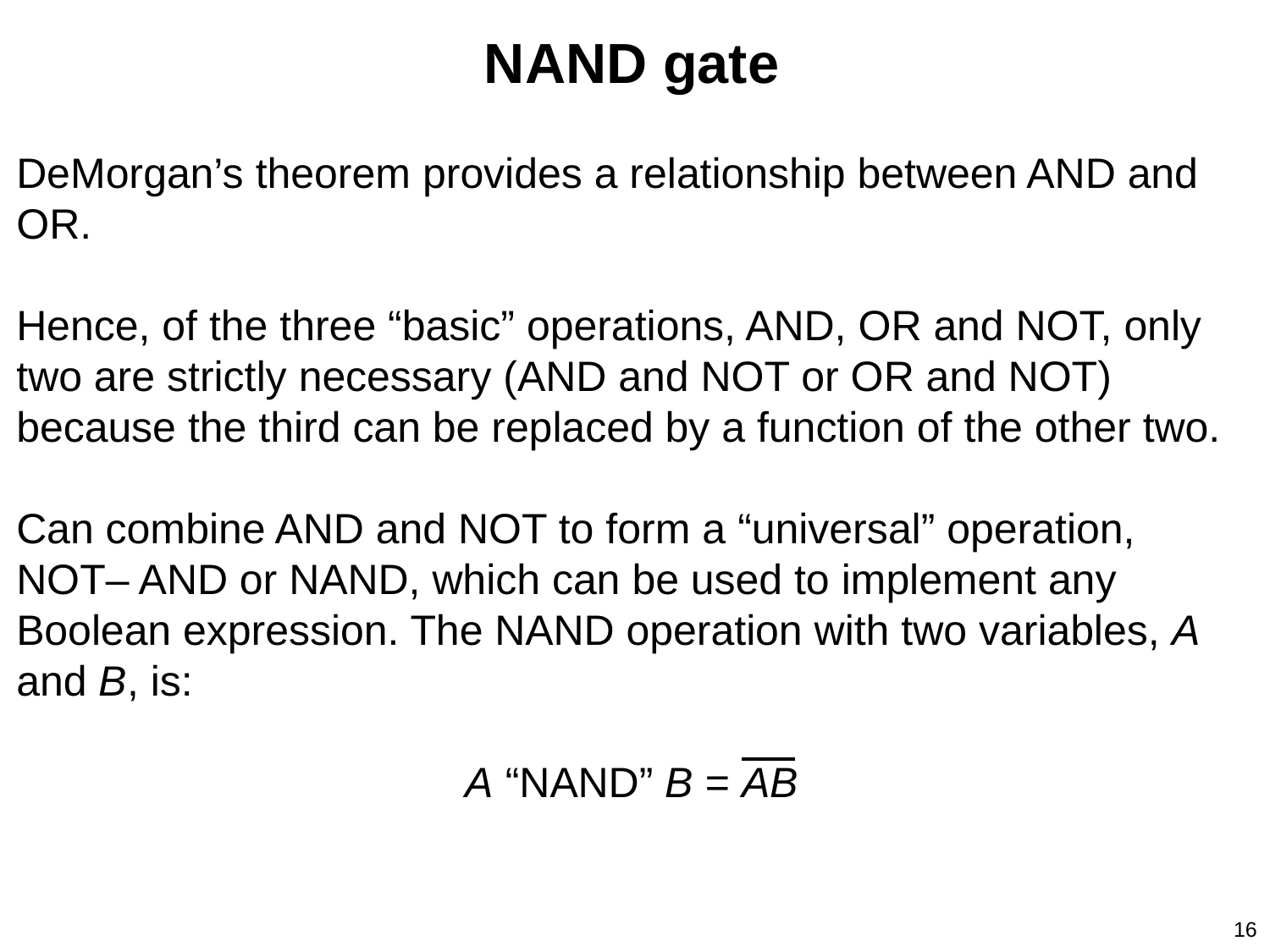

NAND gate

DeMorgan’s theorem provides a relationship between AND and OR.

Hence, of the three “basic” operations, AND, OR and NOT, only two are strictly necessary (AND and NOT or OR and NOT) because the third can be replaced by a function of the other two.

Can combine AND and NOT to form a “universal” operation, NOT– AND or NAND, which can be used to implement any Boolean expression. The NAND operation with two variables, A and B, is:

A “NAND” B = AB
16